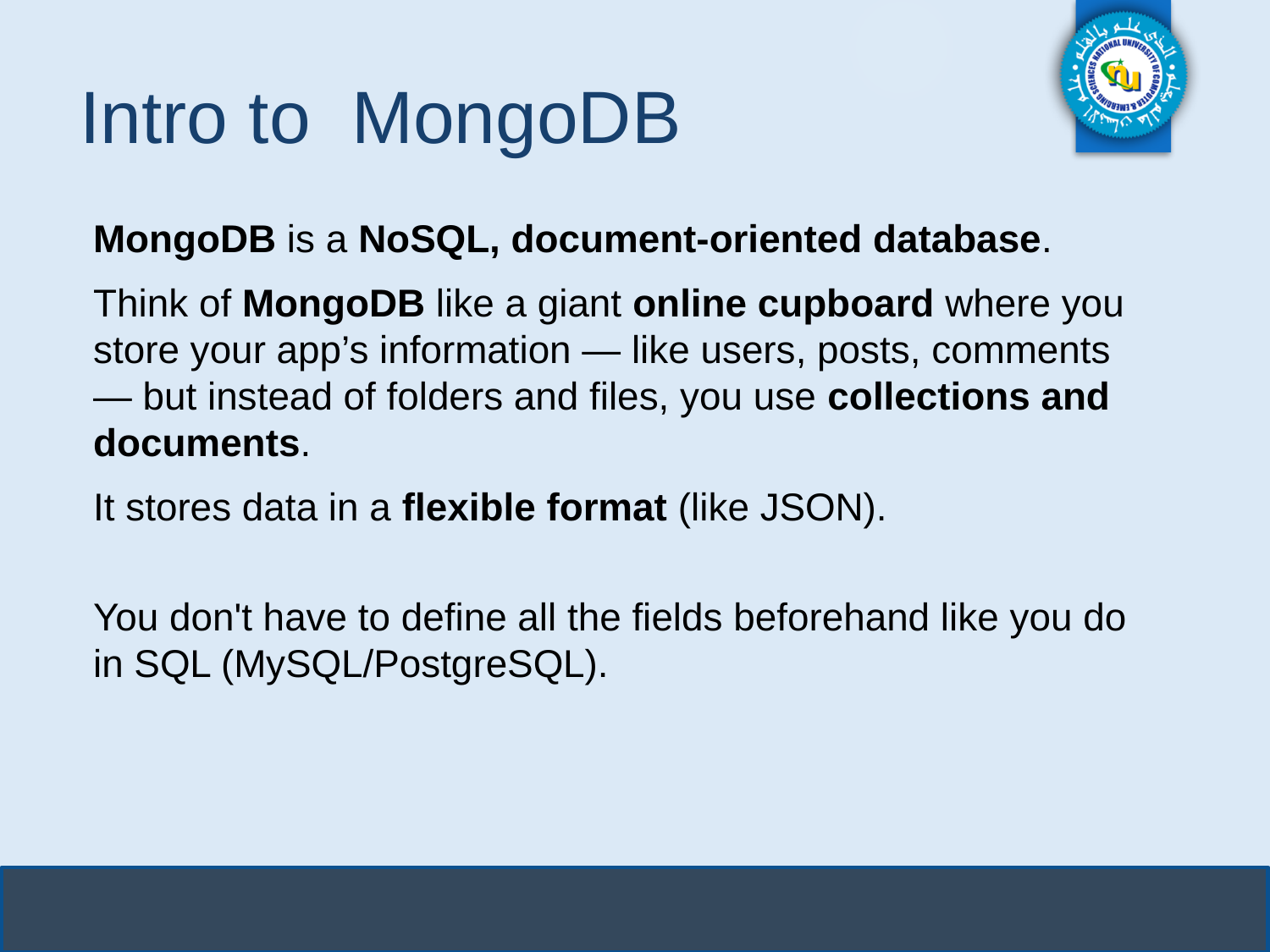

# Intro to  MongoDB
MongoDB is a NoSQL, document-oriented database.
Think of MongoDB like a giant online cupboard where you store your app’s information — like users, posts, comments — but instead of folders and files, you use collections and documents.
It stores data in a flexible format (like JSON).
You don't have to define all the fields beforehand like you do in SQL (MySQL/PostgreSQL).